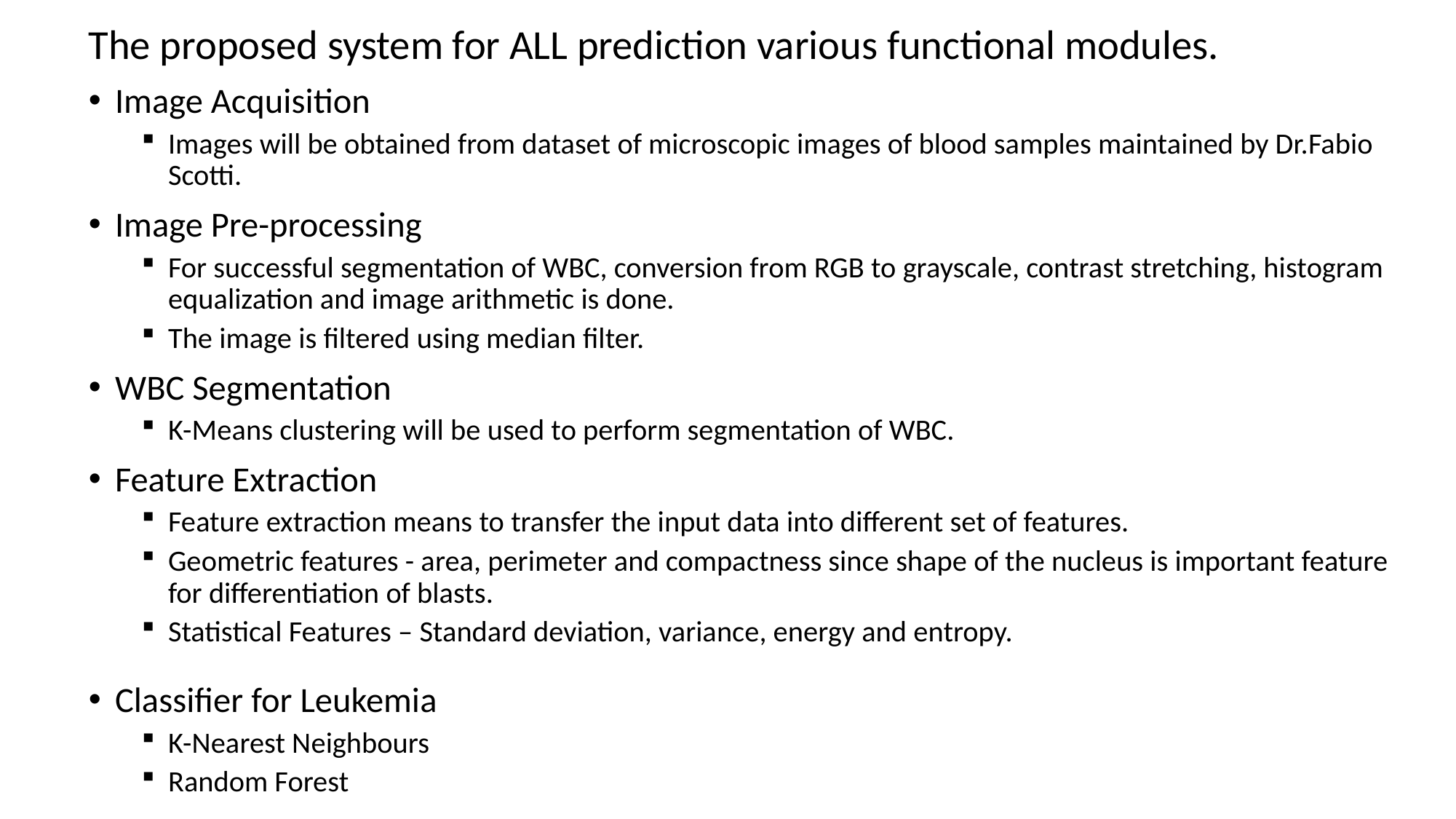

The proposed system for ALL prediction various functional modules.
Image Acquisition
Images will be obtained from dataset of microscopic images of blood samples maintained by Dr.Fabio Scotti.
Image Pre-processing
For successful segmentation of WBC, conversion from RGB to grayscale, contrast stretching, histogram equalization and image arithmetic is done.
The image is filtered using median filter.
WBC Segmentation
K-Means clustering will be used to perform segmentation of WBC.
Feature Extraction
Feature extraction means to transfer the input data into different set of features.
Geometric features - area, perimeter and compactness since shape of the nucleus is important feature for differentiation of blasts.
Statistical Features – Standard deviation, variance, energy and entropy.
Classifier for Leukemia
K-Nearest Neighbours
Random Forest